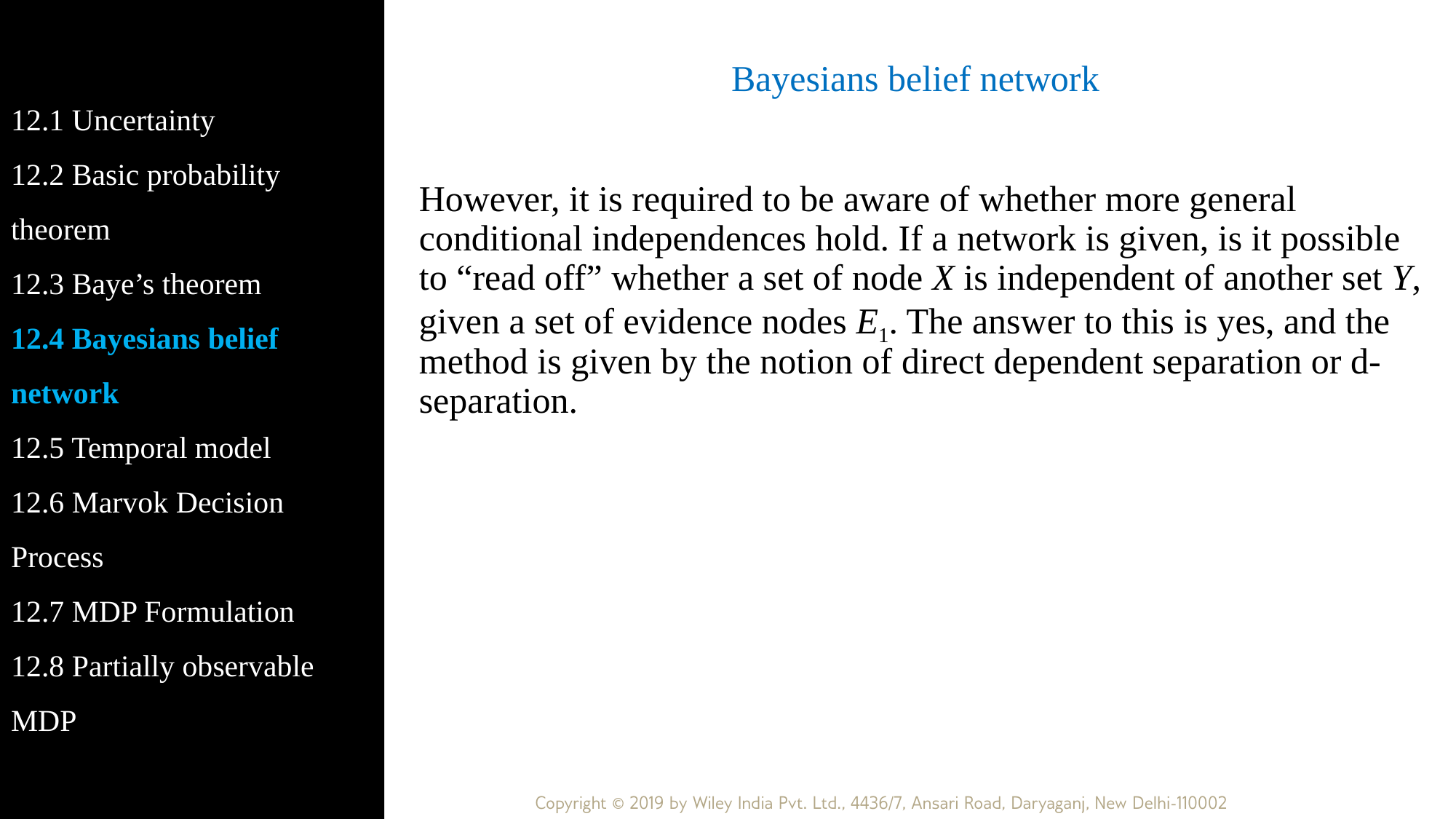

12.1 Uncertainty
12.2 Basic probability theorem
12.3 Baye’s theorem
12.4 Bayesians belief network
12.5 Temporal model
12.6 Marvok Decision Process
12.7 MDP Formulation
12.8 Partially observable MDP
# Bayesians belief network

However, it is required to be aware of whether more general conditional independences hold. If a network is given, is it possible to “read off” whether a set of node X is independent of another set Y, given a set of evidence nodes E1. The answer to this is yes, and the method is given by the notion of direct dependent separation or d-separation.

Copyright © 2019 by Wiley India Pvt. Ltd., 4436/7, Ansari Road, Daryaganj, New Delhi-110002